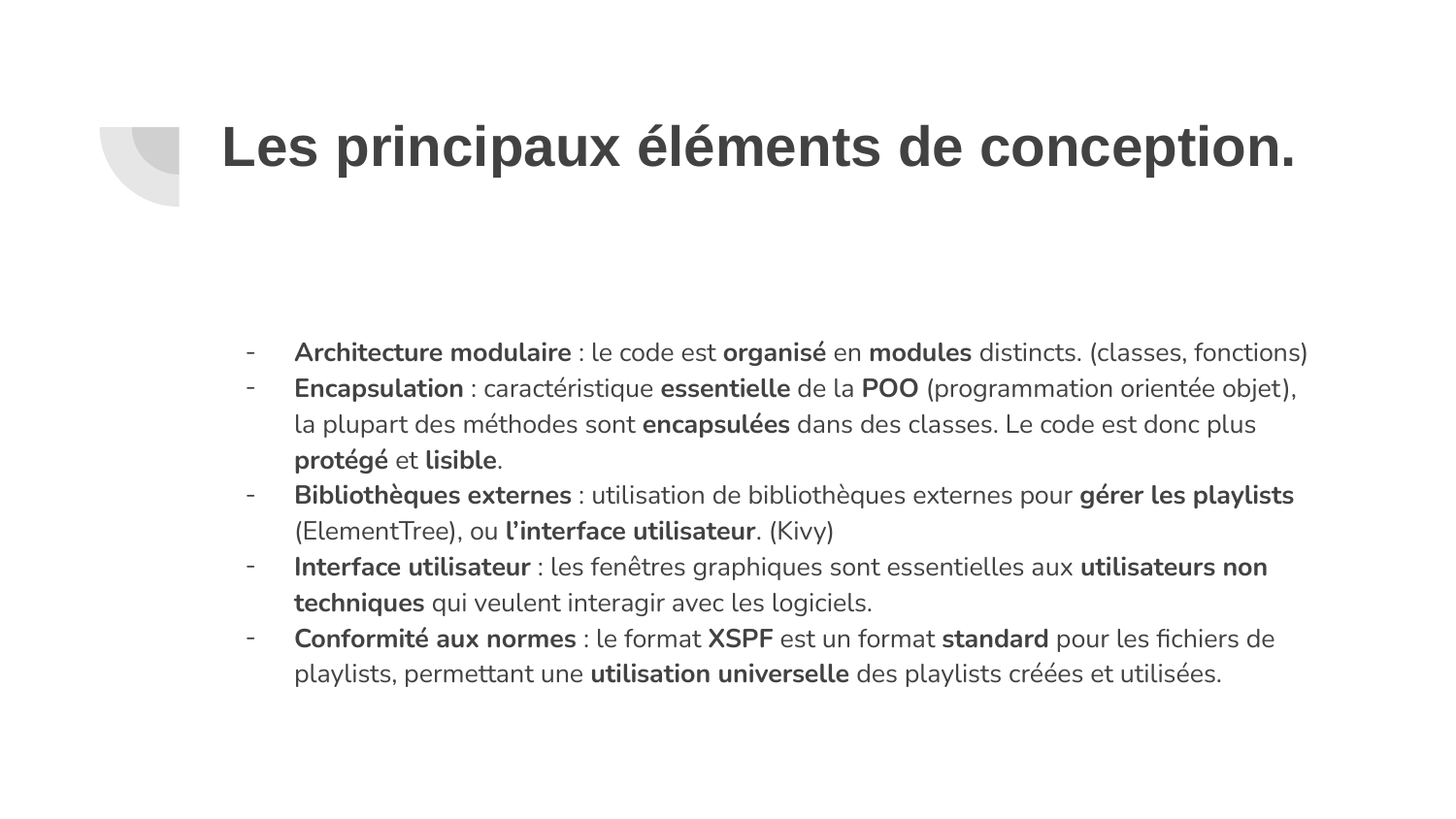

# Les principaux éléments de conception.
Architecture modulaire : le code est organisé en modules distincts. (classes, fonctions)
Encapsulation : caractéristique essentielle de la POO (programmation orientée objet), la plupart des méthodes sont encapsulées dans des classes. Le code est donc plus protégé et lisible.
Bibliothèques externes : utilisation de bibliothèques externes pour gérer les playlists (ElementTree), ou l’interface utilisateur. (Kivy)
Interface utilisateur : les fenêtres graphiques sont essentielles aux utilisateurs non techniques qui veulent interagir avec les logiciels.
Conformité aux normes : le format XSPF est un format standard pour les fichiers de playlists, permettant une utilisation universelle des playlists créées et utilisées.